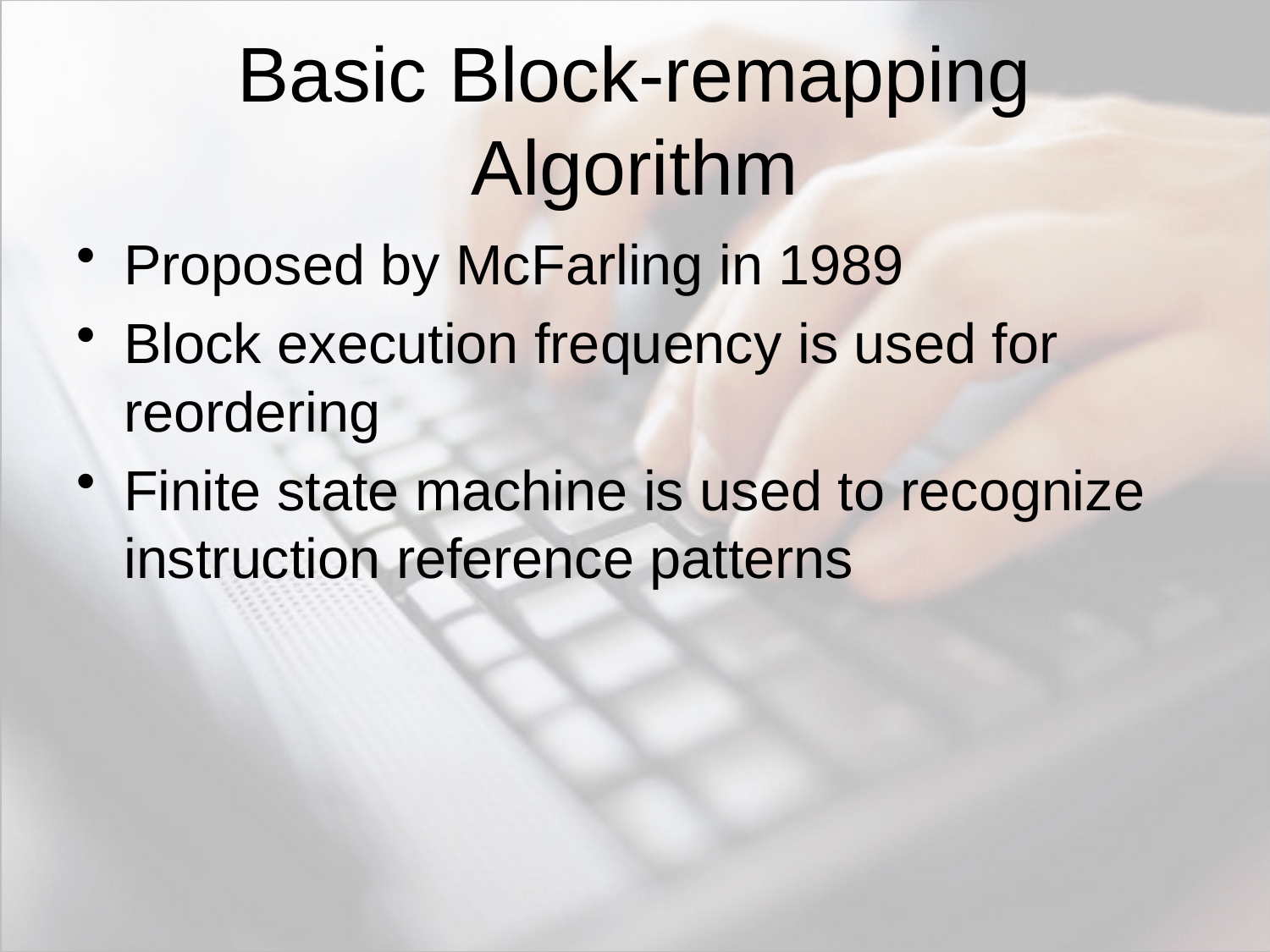

# Basic Block-remapping Algorithm
Proposed by McFarling in 1989
Block execution frequency is used for reordering
Finite state machine is used to recognize instruction reference patterns